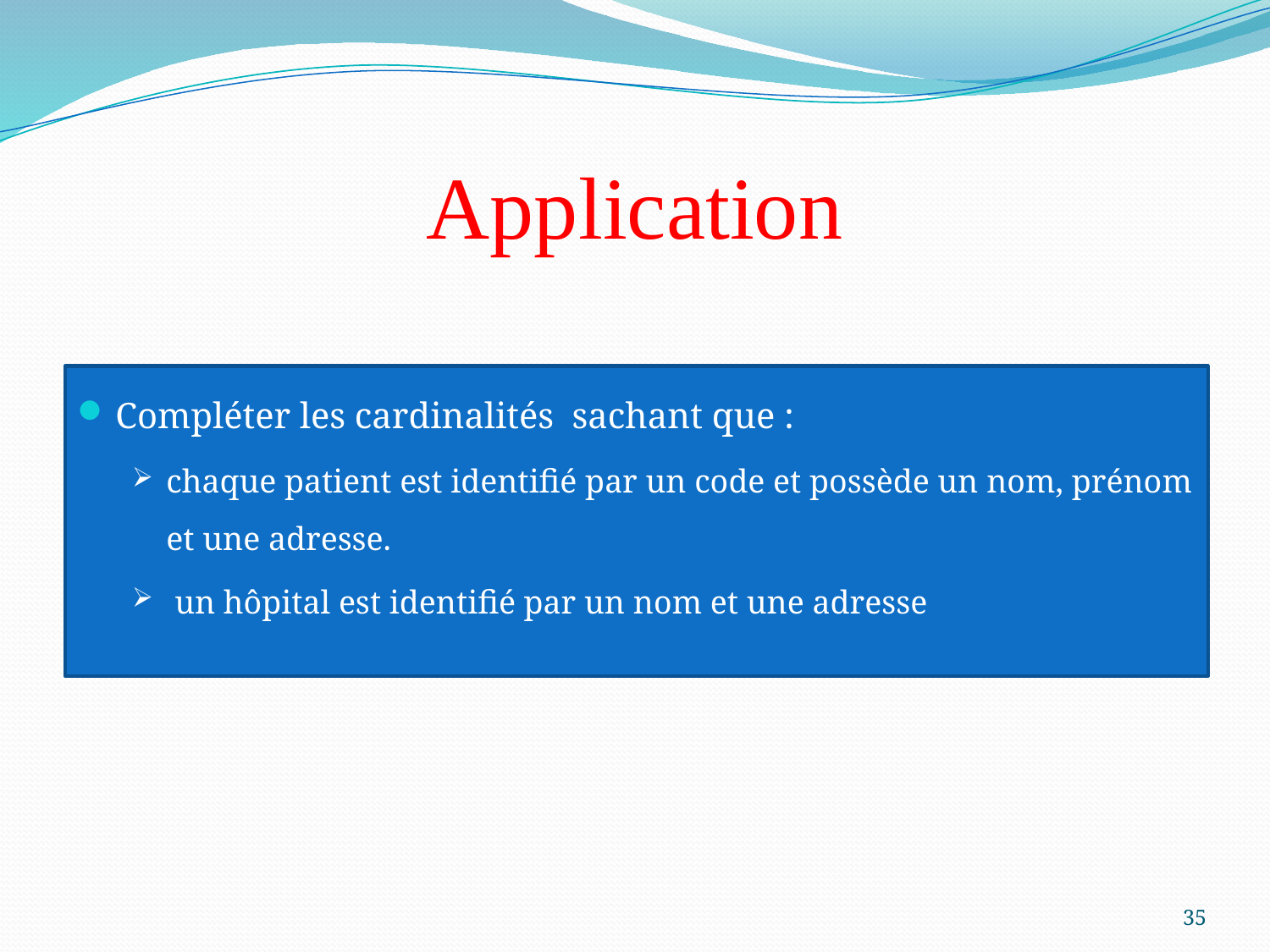

# Application
Compléter les cardinalités  sachant que :
chaque patient est identifié par un code et possède un nom, prénom et une adresse.
 un hôpital est identifié par un nom et une adresse
35